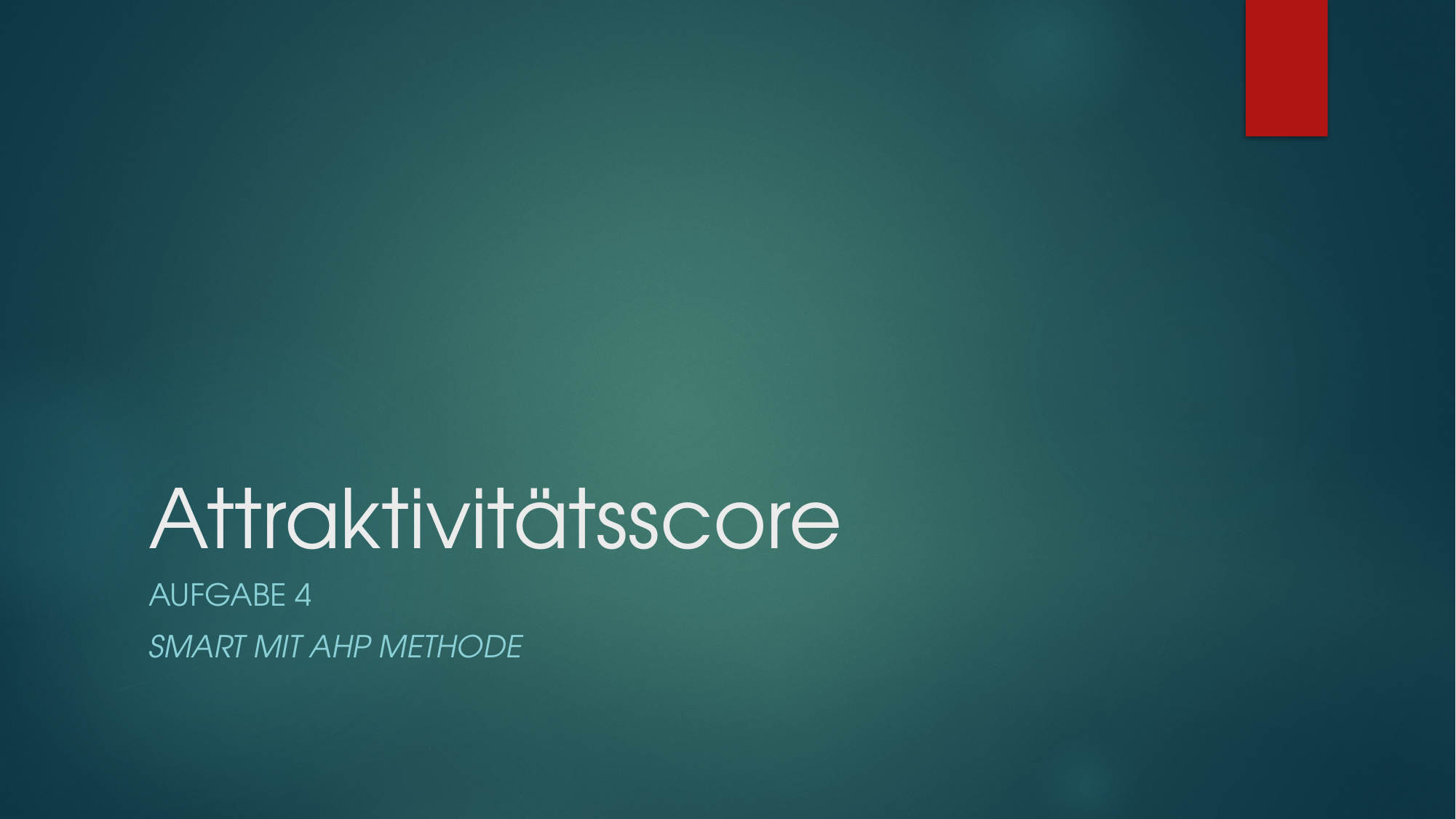

# Attraktivitätsscore
Aufgabe 4
Smart mit Ahp Methode